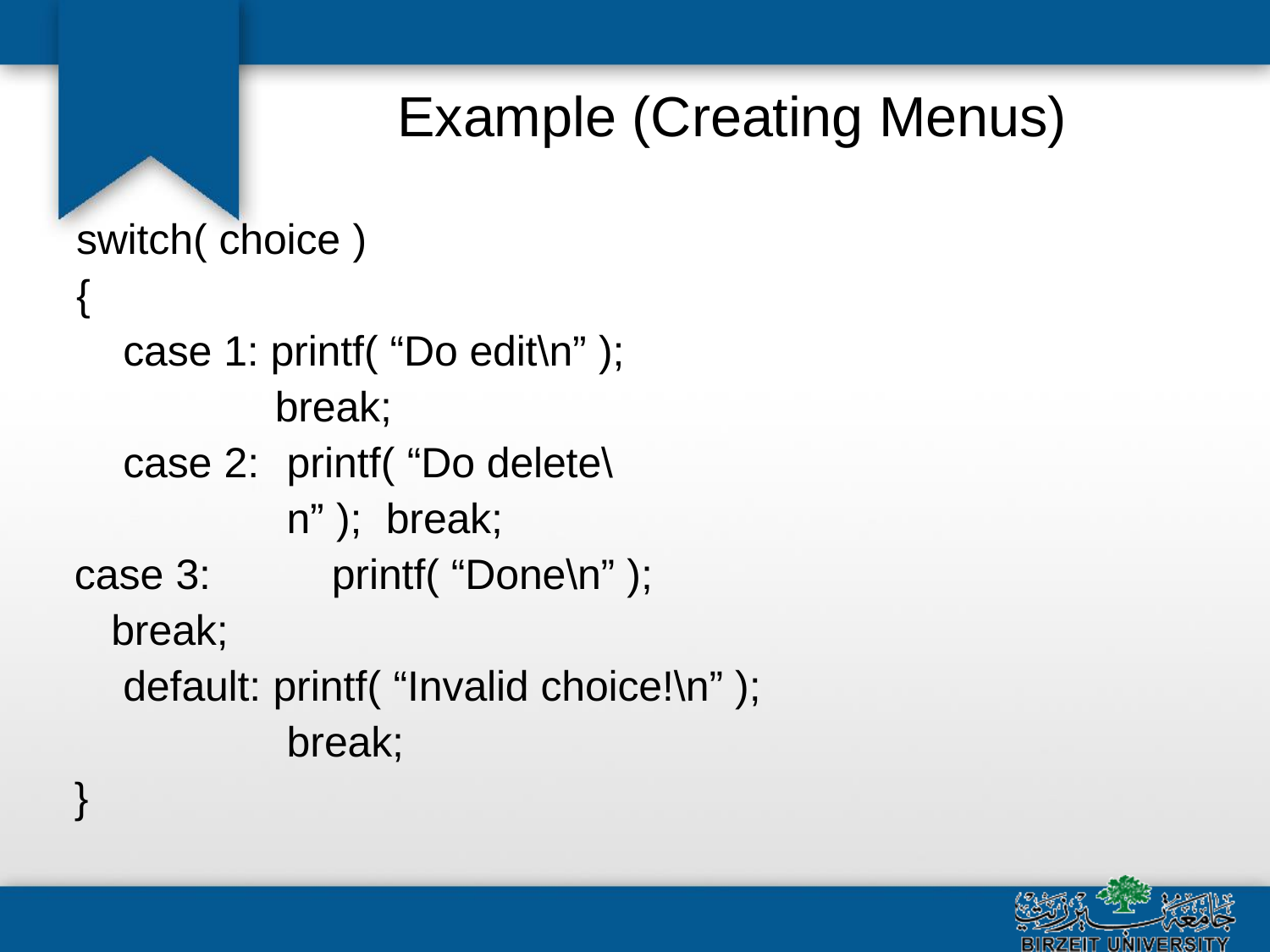

# Example (Creating Menus)
switch( choice )
{
case 1: printf( “Do edit\n” );
break;
case 2:	printf( “Do delete\n” );  break;
case 3:	printf( “Done\n” );
break;
default: printf( “Invalid choice!\n” );  break;
}